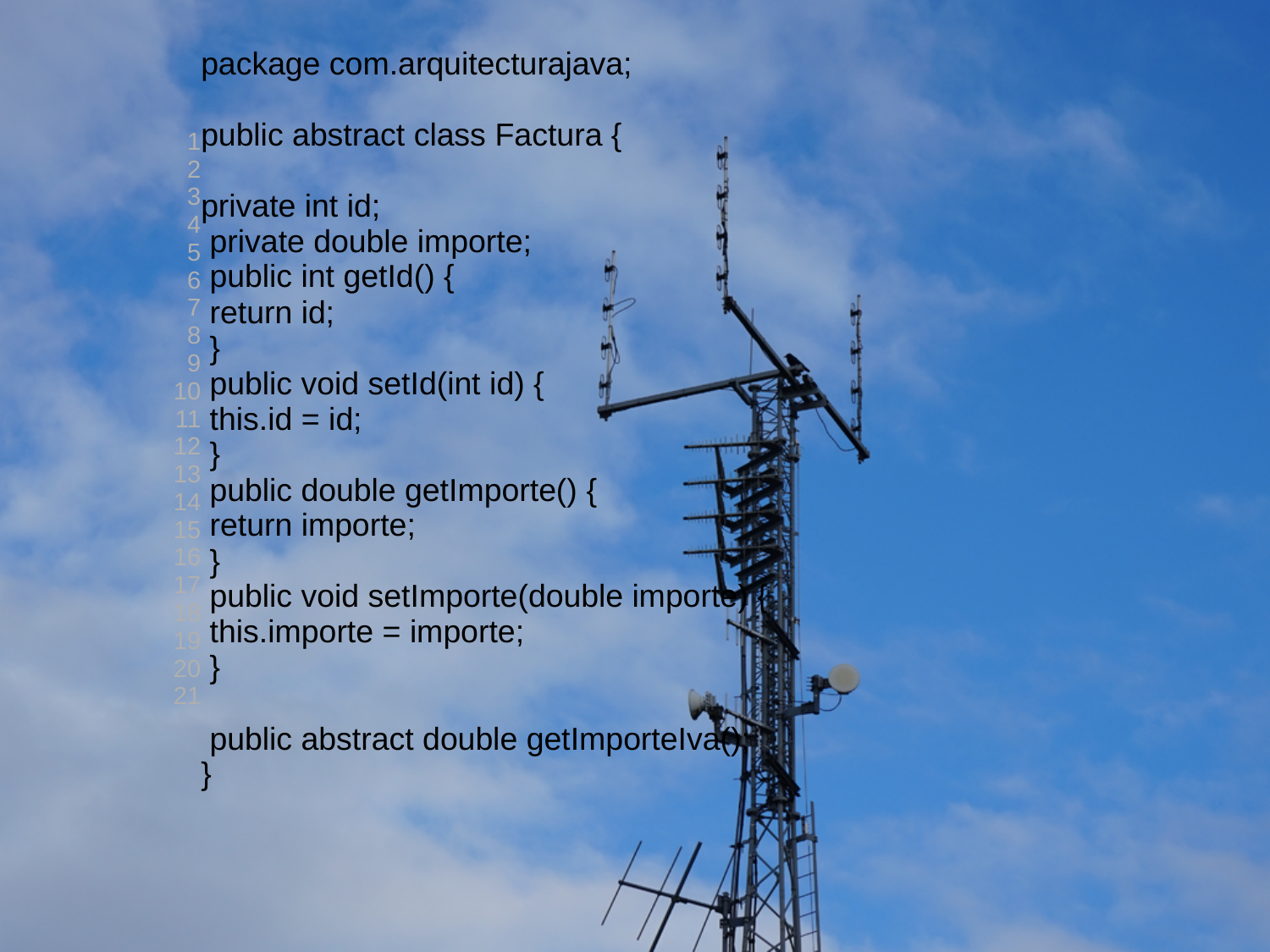

| 1 2 3 4 5 6 7 8 9 10 11 12 13 14 15 16 17 18 19 20 21 | package com.arquitecturajava;   public abstract class Factura {   private int id;  private double importe;  public int getId() {  return id;  }  public void setId(int id) {  this.id = id;  }  public double getImporte() {  return importe;  }  public void setImporte(double importe) {  this.importe = importe;  }    public abstract double getImporteIva(); } |
| --- | --- |